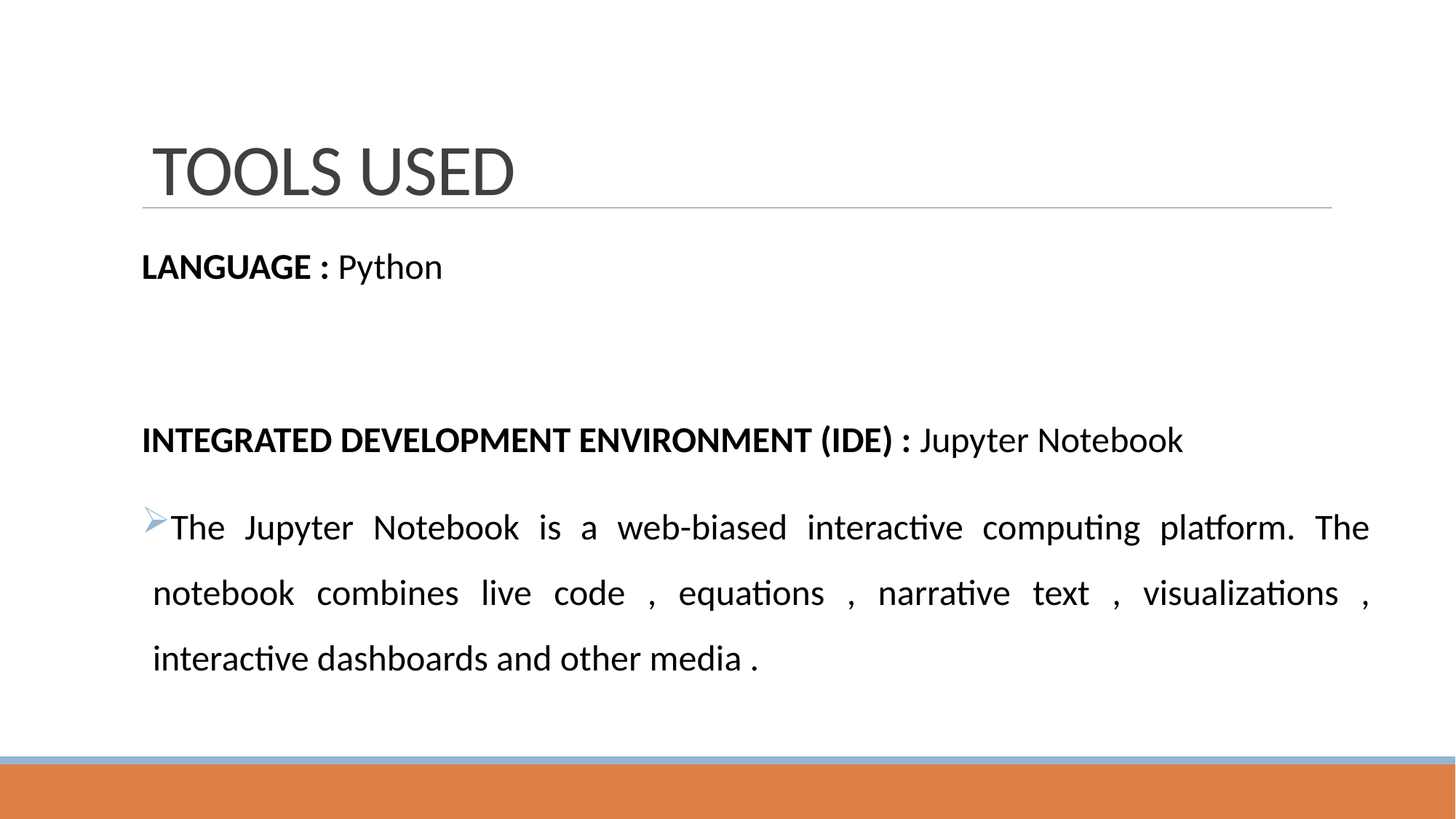

# TOOLS USED
LANGUAGE : Python

INTEGRATED DEVELOPMENT ENVIRONMENT (IDE) : Jupyter Notebook
The Jupyter Notebook is a web-biased interactive computing platform. The notebook combines live code , equations , narrative text , visualizations , interactive dashboards and other media .